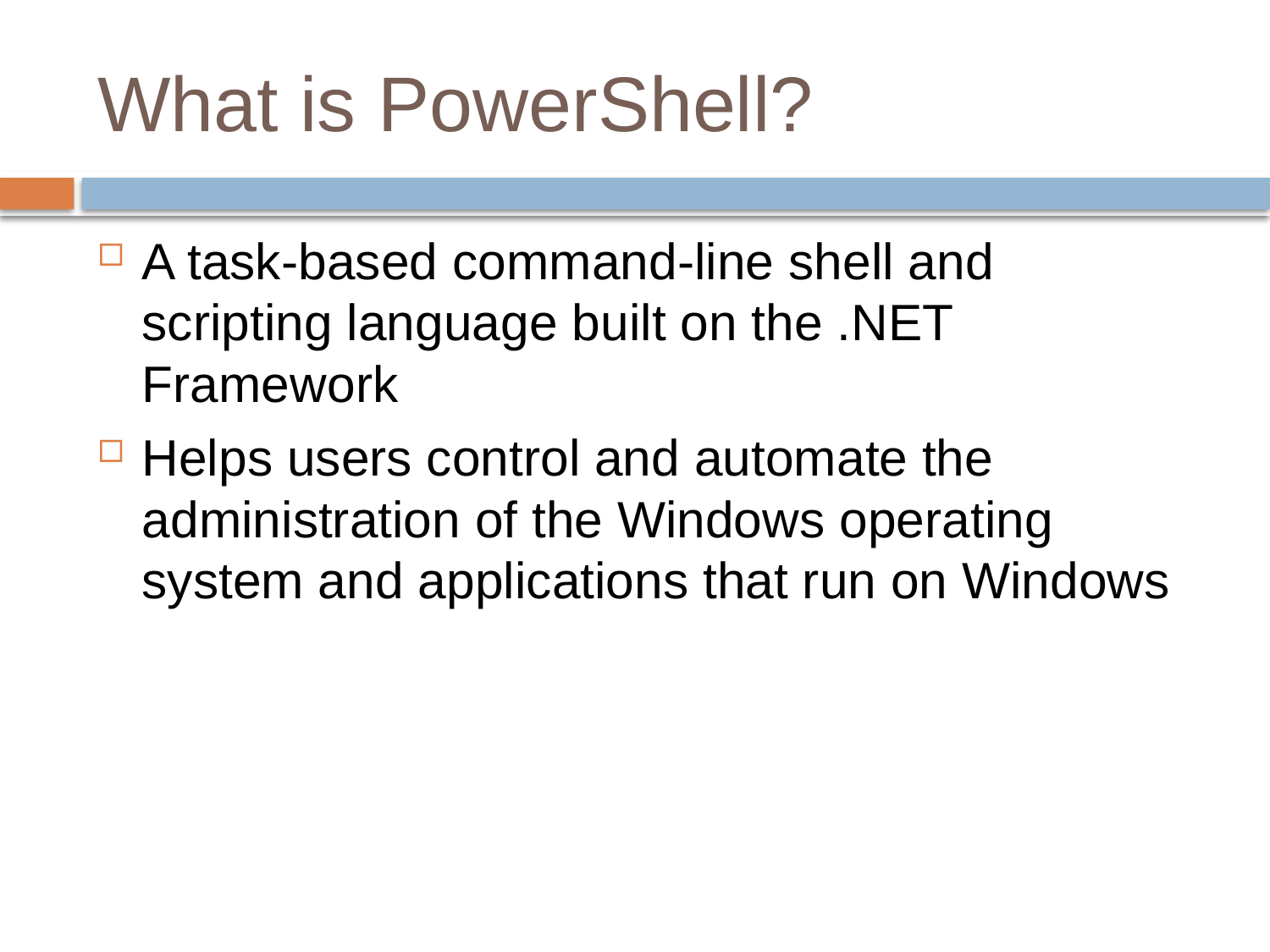

# What is PowerShell?
A task-based command-line shell and scripting language built on the .NET Framework
Helps users control and automate the administration of the Windows operating system and applications that run on Windows